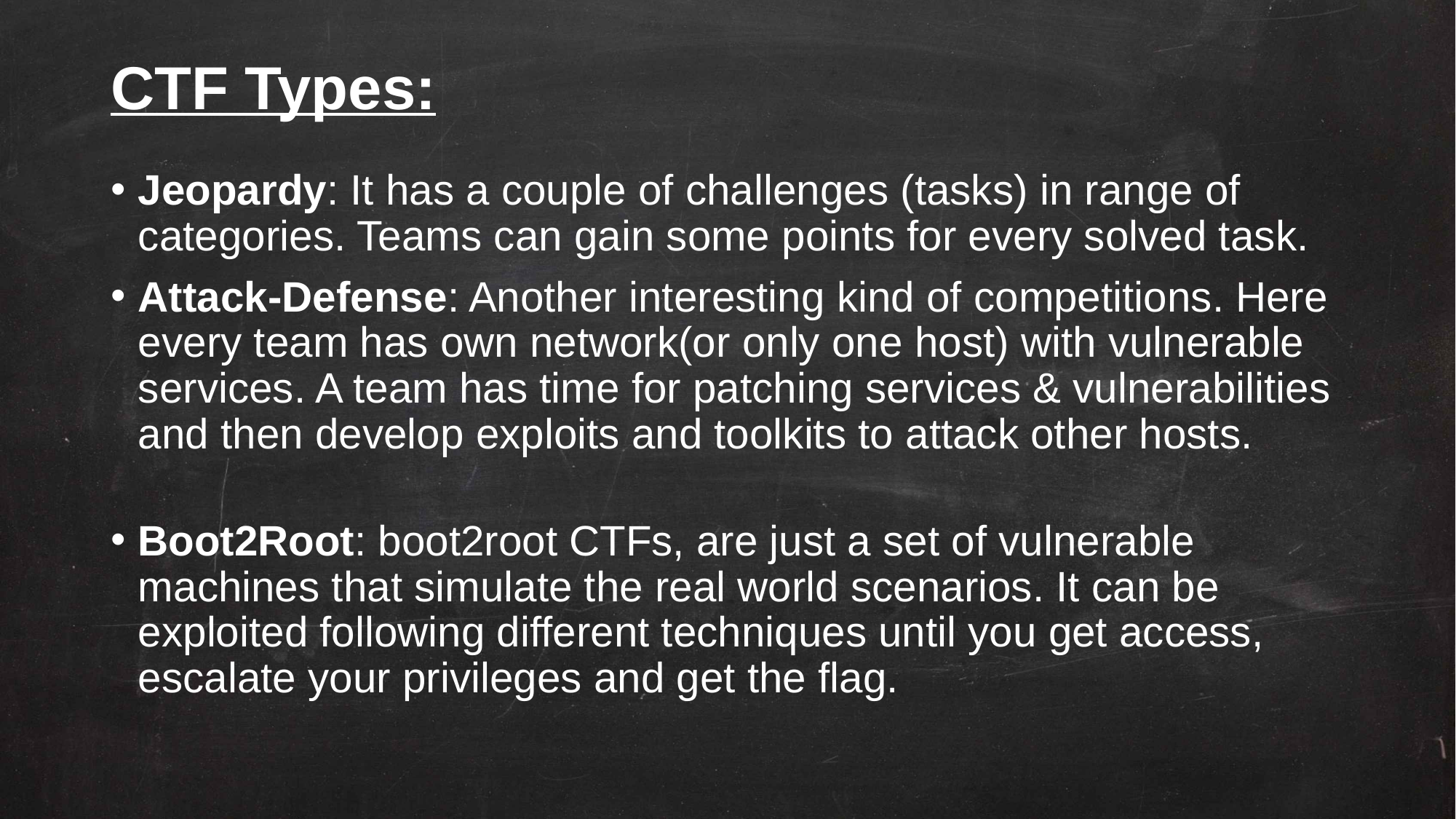

# CTF Types:
Jeopardy: It has a couple of challenges (tasks) in range of categories. Teams can gain some points for every solved task.
Attack-Defense: Another interesting kind of competitions. Here every team has own network(or only one host) with vulnerable services. A team has time for patching services & vulnerabilities and then develop exploits and toolkits to attack other hosts.
Boot2Root: boot2root CTFs, are just a set of vulnerable machines that simulate the real world scenarios. It can be exploited following different techniques until you get access, escalate your privileges and get the flag.